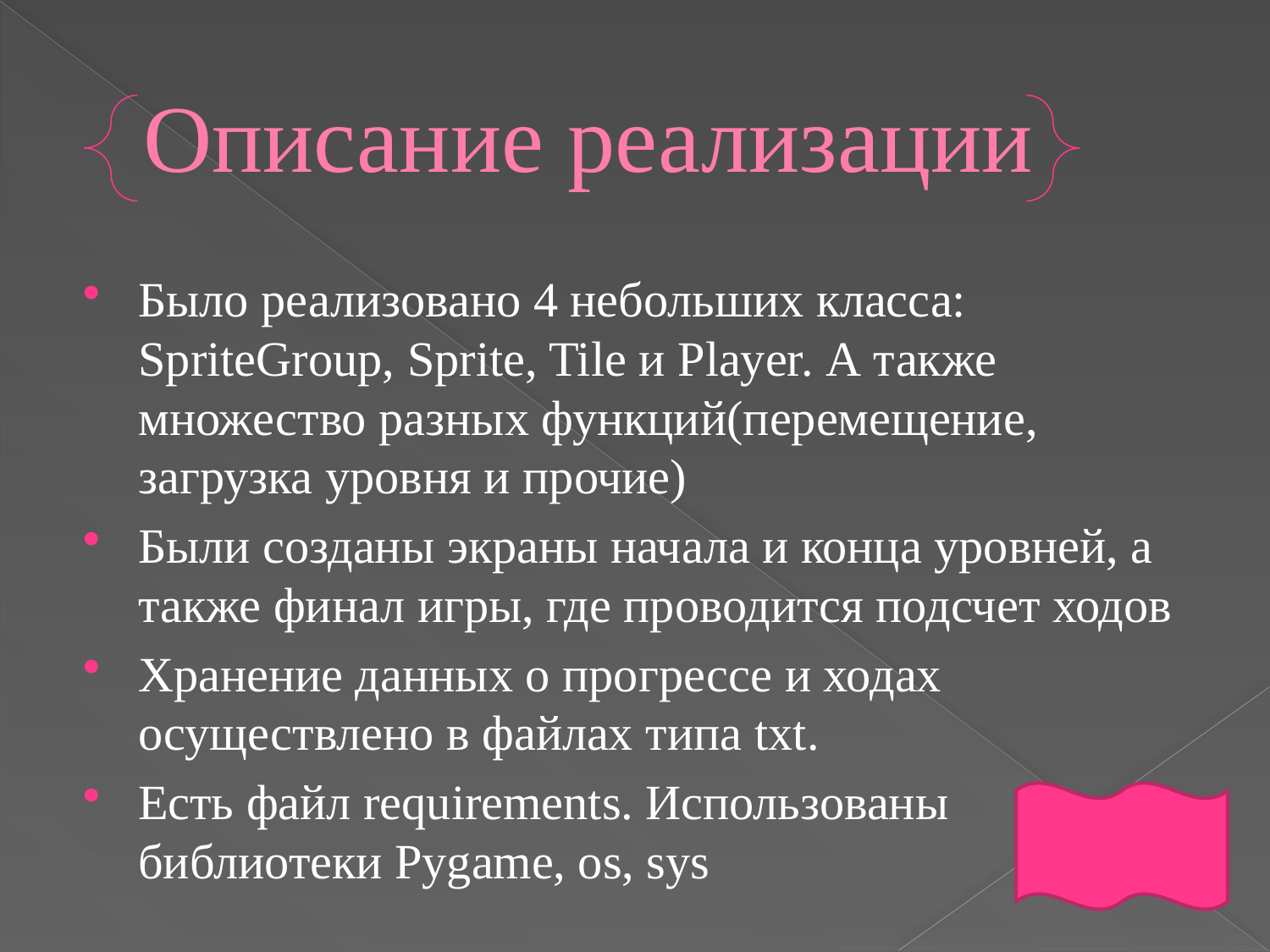

# Описание реализации

Было реализовано 4 небольших класса: SpriteGroup, Sprite, Tile и Player. А также множество разных функций(перемещение, загрузка уровня и прочие)
Были созданы экраны начала и конца уровней, а также финал игры, где проводится подсчет ходов
Хранение данных о прогрессе и ходах осуществлено в файлах типа txt.
Есть файл requirements. Использованы библиотеки Pygame, os, sys